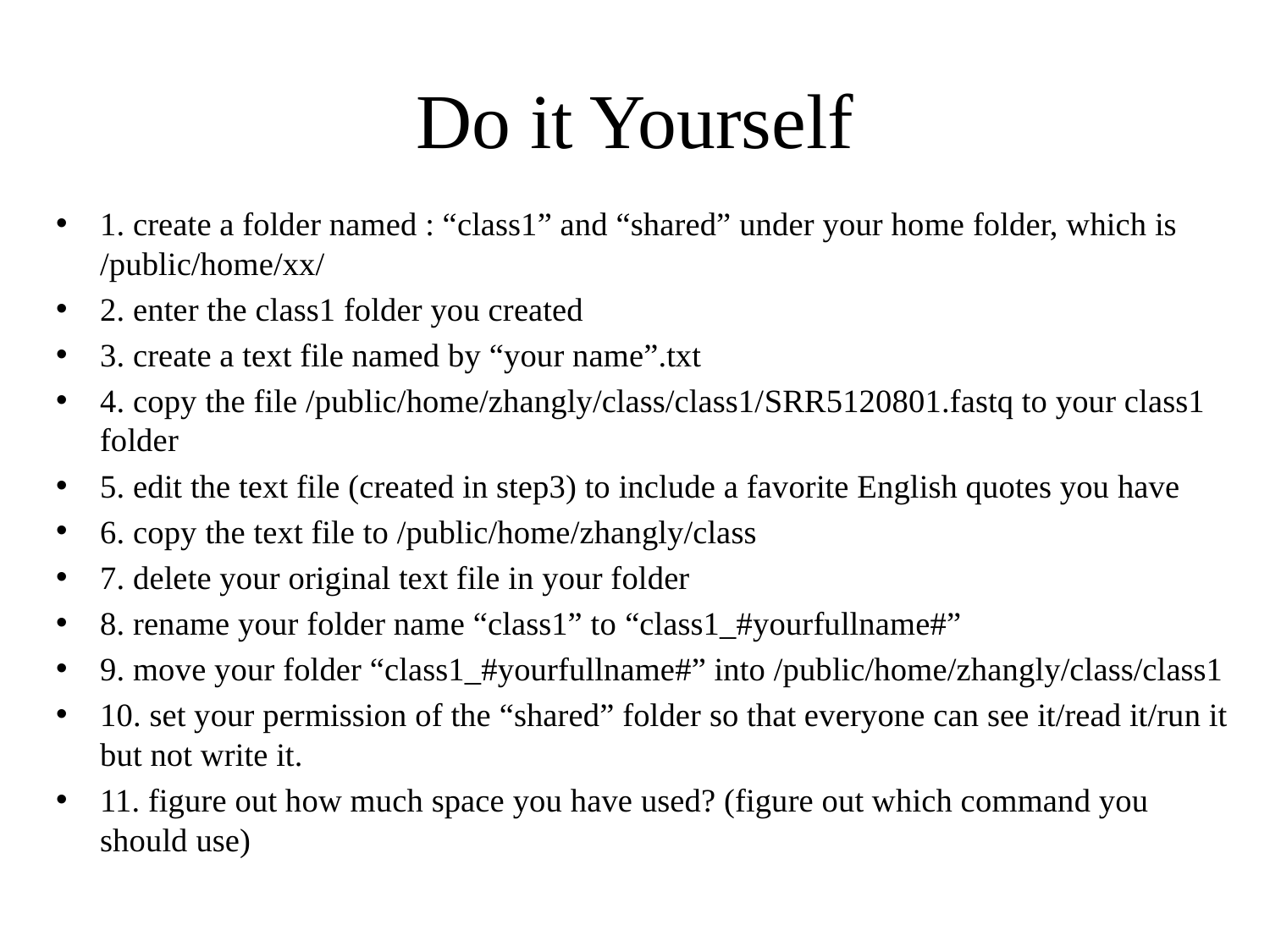

# Do it Yourself
1. create a folder named : “class1” and “shared” under your home folder, which is /public/home/xx/
2. enter the class1 folder you created
3. create a text file named by “your name”.txt
4. copy the file /public/home/zhangly/class/class1/SRR5120801.fastq to your class1 folder
5. edit the text file (created in step3) to include a favorite English quotes you have
6. copy the text file to /public/home/zhangly/class
7. delete your original text file in your folder
8. rename your folder name “class1” to “class1_#yourfullname#”
9. move your folder “class1_#yourfullname#” into /public/home/zhangly/class/class1
10. set your permission of the “shared” folder so that everyone can see it/read it/run it but not write it.
11. figure out how much space you have used? (figure out which command you should use)